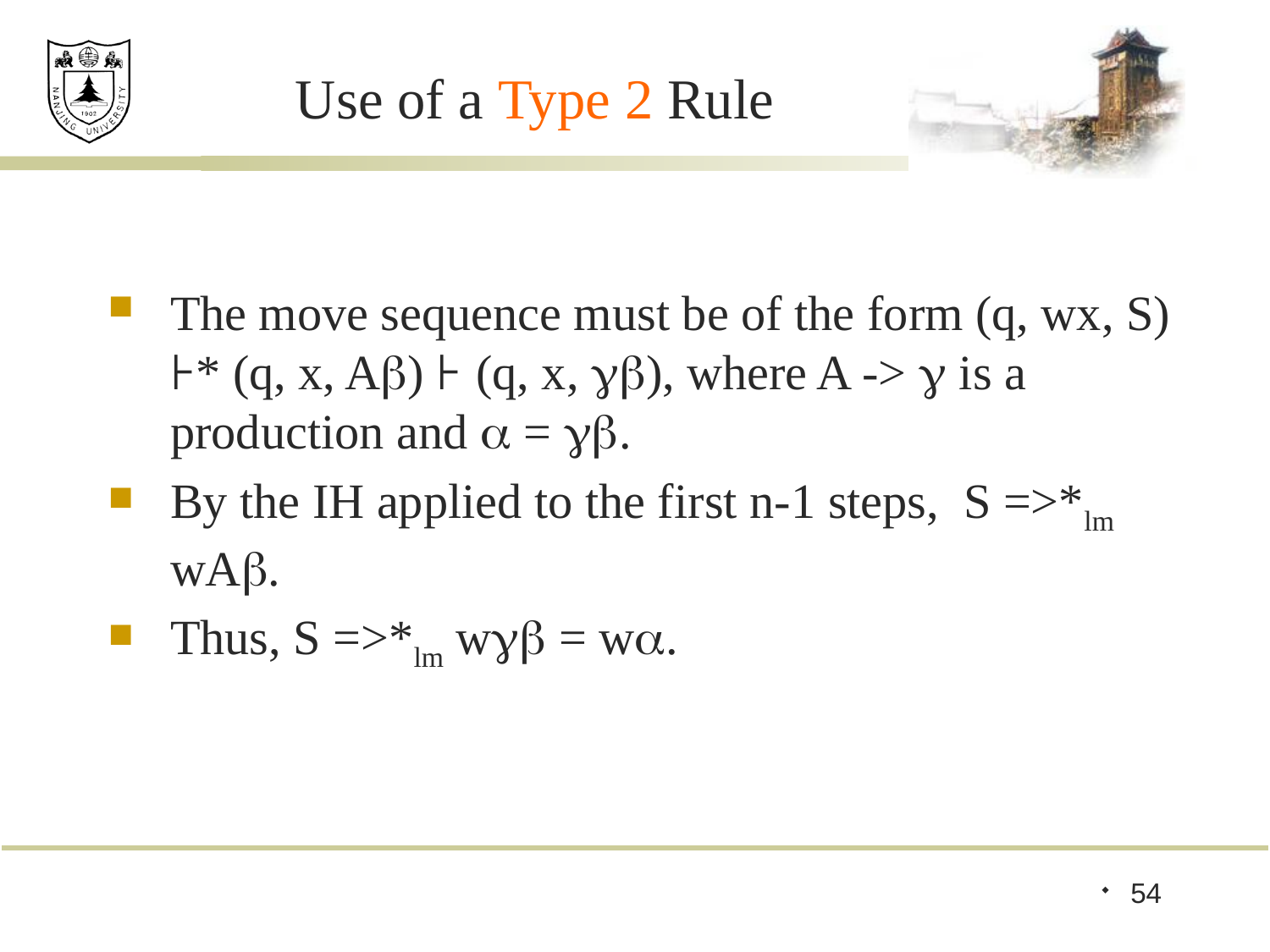

# Use of a Type 2 Rule
The move sequence must be of the form (q, wx, S) ⊦* (q, x, Aβ) ⊦ (q, x, γβ), where A -> γ is a production and α = γβ.
By the IH applied to the first n-1 steps,  S =>*lm wAβ.
Thus, S =>*lm wγβ = wα.
54